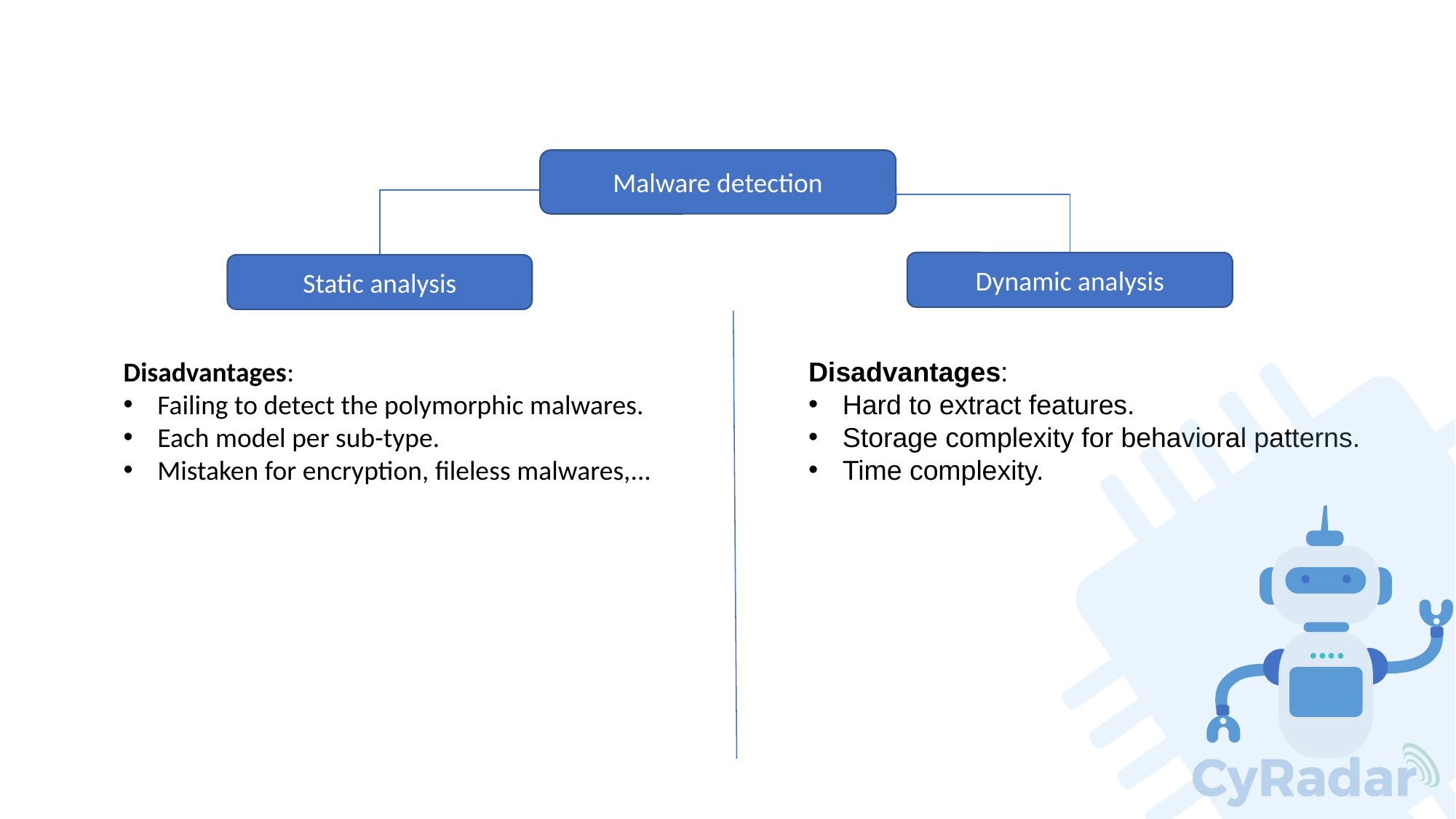

Malware detection
Dynamic analysis
Static analysis
Disadvantages:
Hard to extract features.
Storage complexity for behavioral patterns.
Time complexity.

Disadvantages:
Failing to detect the polymorphic malwares.
Each model per sub-type.
Mistaken for encryption, fileless malwares,...